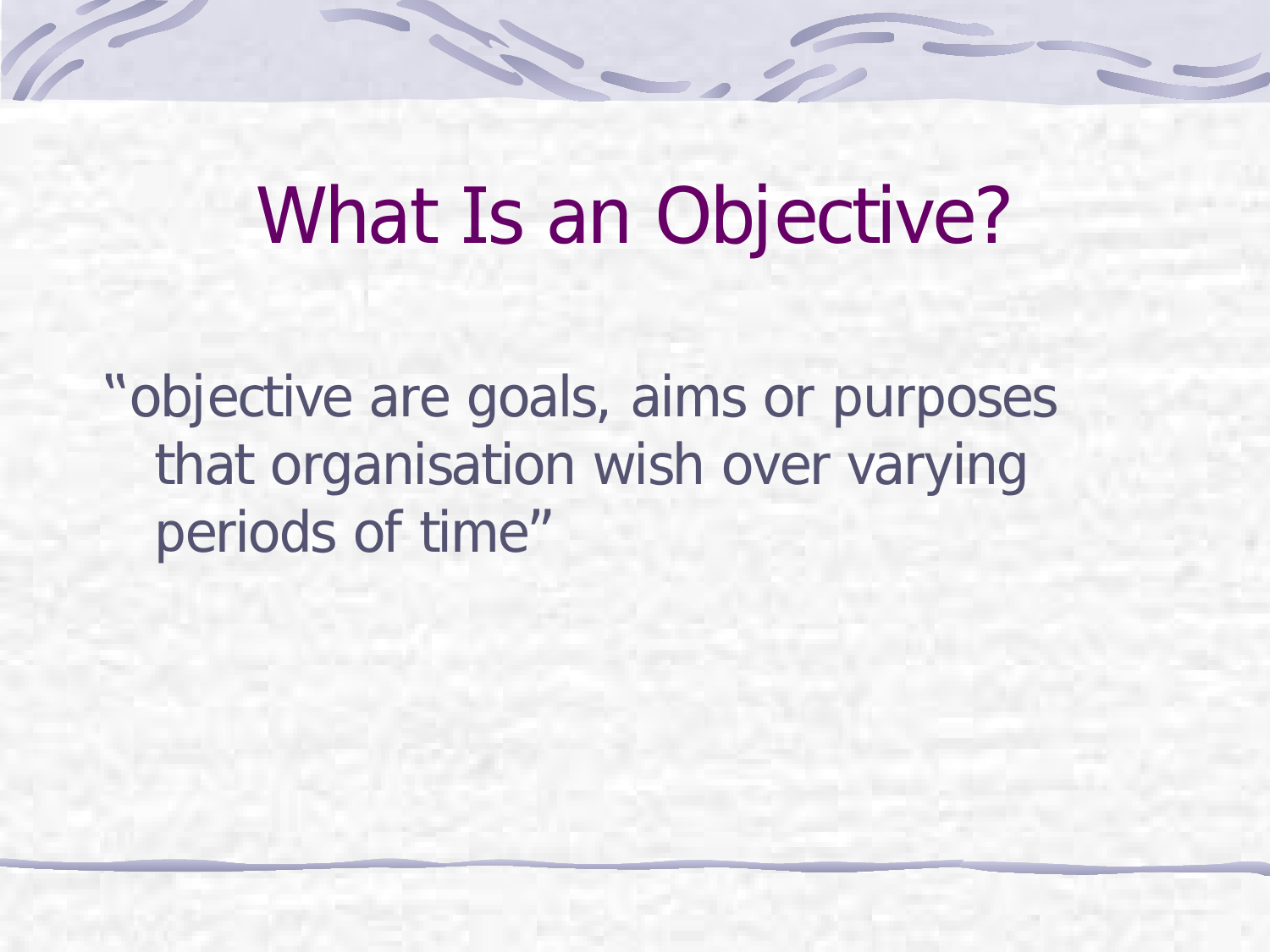

# What Is an Objective?

“objective are goals, aims or purposes that organisation wish over varying periods of time”